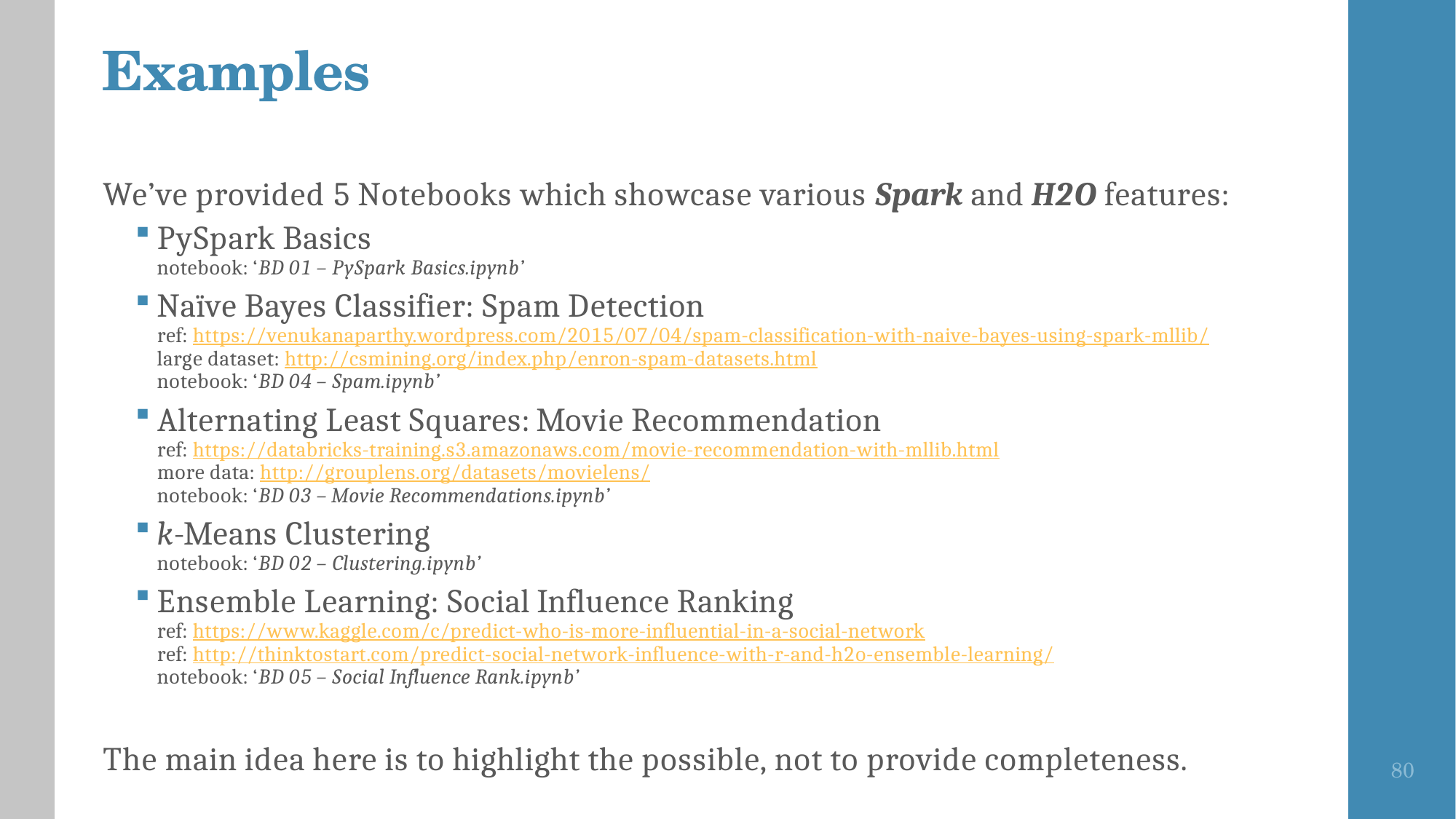

# Examples
We’ve provided 5 Notebooks which showcase various Spark and H2O features:
PySpark Basics
notebook: ‘BD 01 – PySpark Basics.ipynb’
Naïve Bayes Classifier: Spam Detection
ref: https://venukanaparthy.wordpress.com/2015/07/04/spam-classification-with-naive-bayes-using-spark-mllib/
large dataset: http://csmining.org/index.php/enron-spam-datasets.html
notebook: ‘BD 04 – Spam.ipynb’
Alternating Least Squares: Movie Recommendation
ref: https://databricks-training.s3.amazonaws.com/movie-recommendation-with-mllib.html
more data: http://grouplens.org/datasets/movielens/
notebook: ‘BD 03 – Movie Recommendations.ipynb’
k-Means Clustering
notebook: ‘BD 02 – Clustering.ipynb’
Ensemble Learning: Social Influence Ranking
ref: https://www.kaggle.com/c/predict-who-is-more-influential-in-a-social-network
ref: http://thinktostart.com/predict-social-network-influence-with-r-and-h2o-ensemble-learning/
notebook: ‘BD 05 – Social Influence Rank.ipynb’

The main idea here is to highlight the possible, not to provide completeness.
80